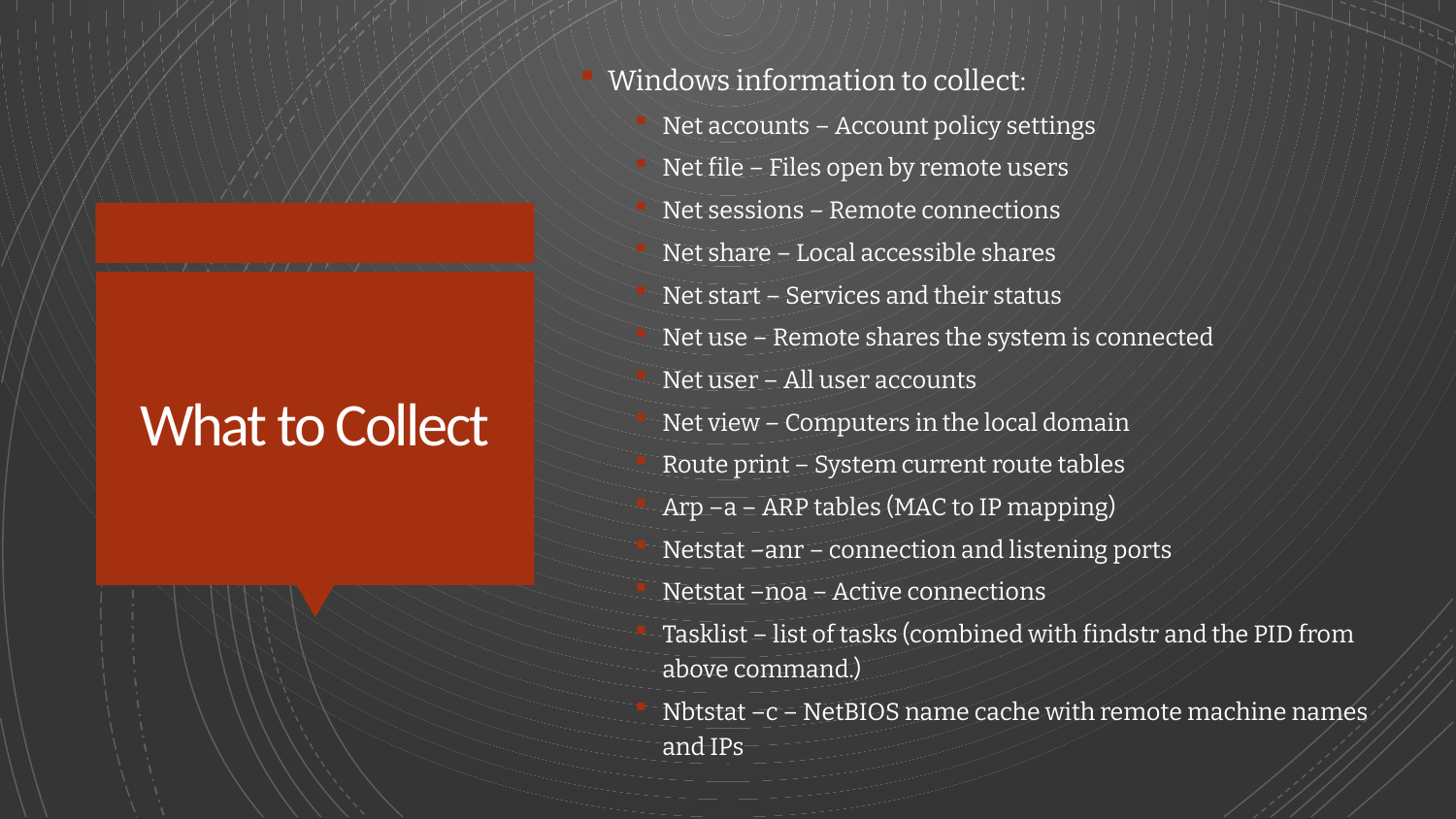

Windows information to collect:
Net accounts – Account policy settings
Net file – Files open by remote users
Net sessions – Remote connections
Net share – Local accessible shares
Net start – Services and their status
Net use – Remote shares the system is connected
Net user – All user accounts
Net view – Computers in the local domain
Route print – System current route tables
Arp –a – ARP tables (MAC to IP mapping)
Netstat –anr – connection and listening ports
Netstat –noa – Active connections
Tasklist – list of tasks (combined with findstr and the PID from above command.)
Nbtstat –c – NetBIOS name cache with remote machine names and IPs
# What to Collect